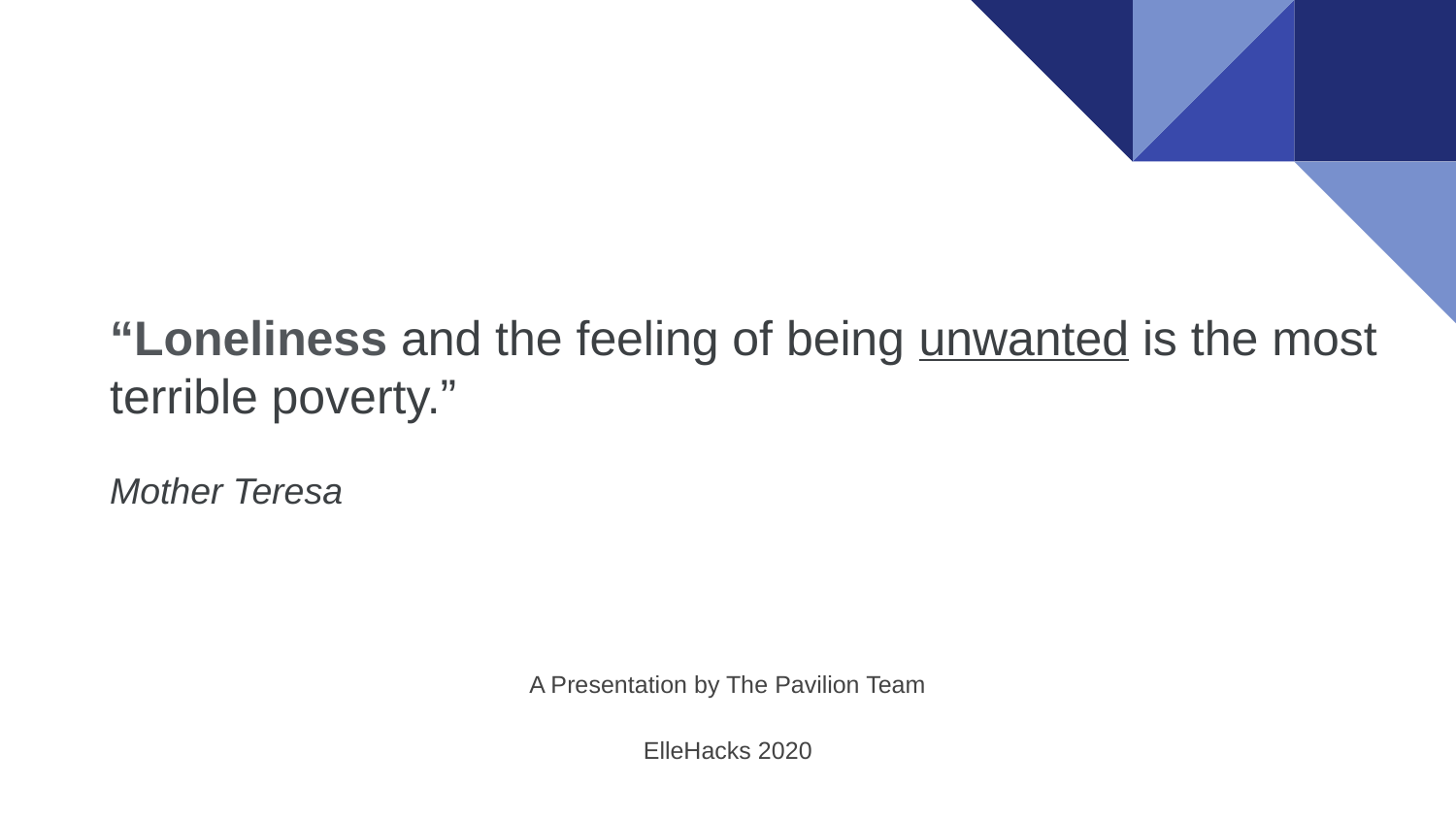

# “Loneliness and the feeling of being unwanted is the most terrible poverty.”

Mother Teresa
A Presentation by The Pavilion Team
ElleHacks 2020